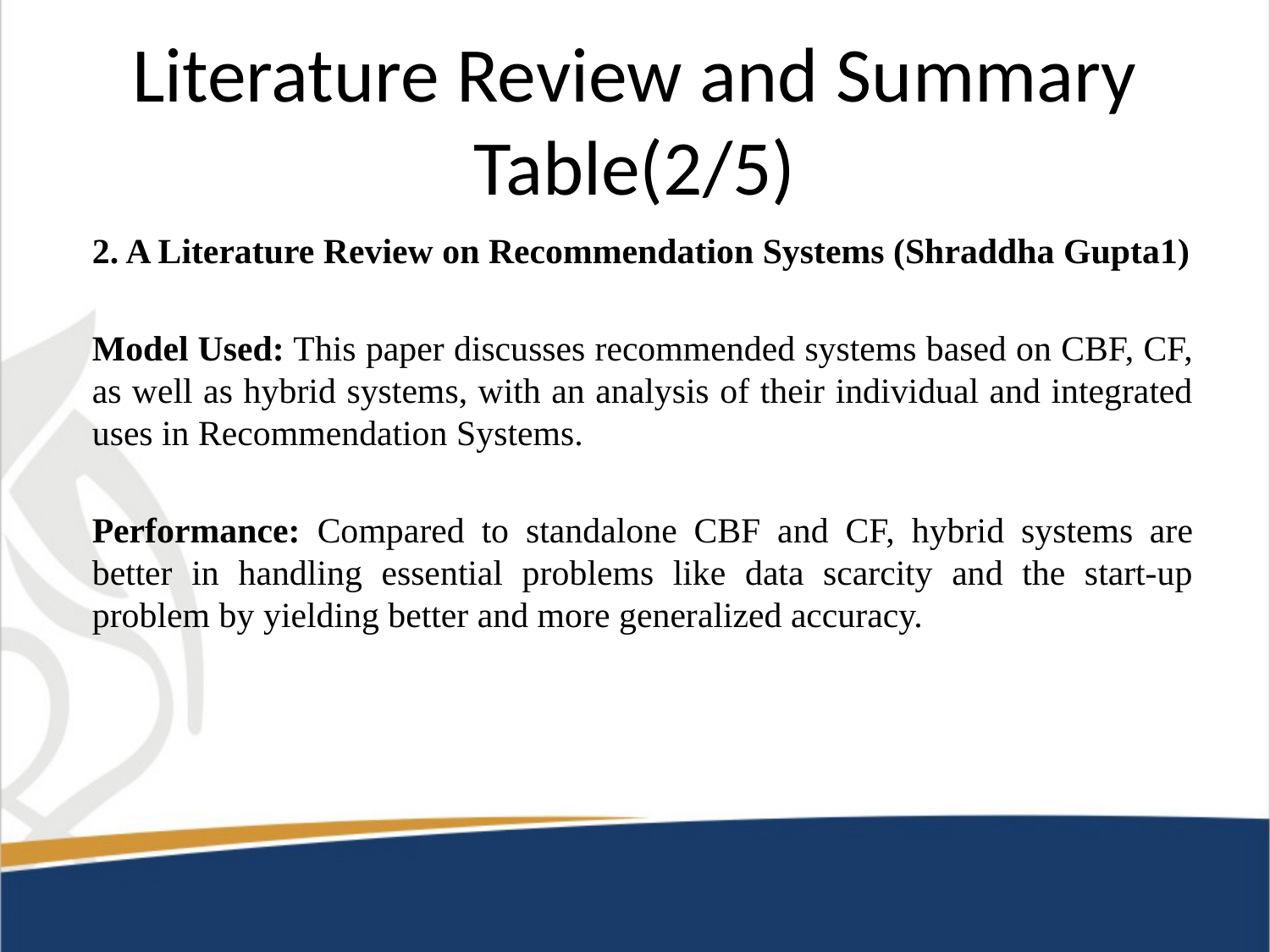

# Literature Review and Summary Table(2/5)
2. A Literature Review on Recommendation Systems (Shraddha Gupta1)

Model Used: This paper discusses recommended systems based on CBF, CF, as well as hybrid systems, with an analysis of their individual and integrated uses in Recommendation Systems.

Performance: Compared to standalone CBF and CF, hybrid systems are better in handling essential problems like data scarcity and the start-up problem by yielding better and more generalized accuracy.